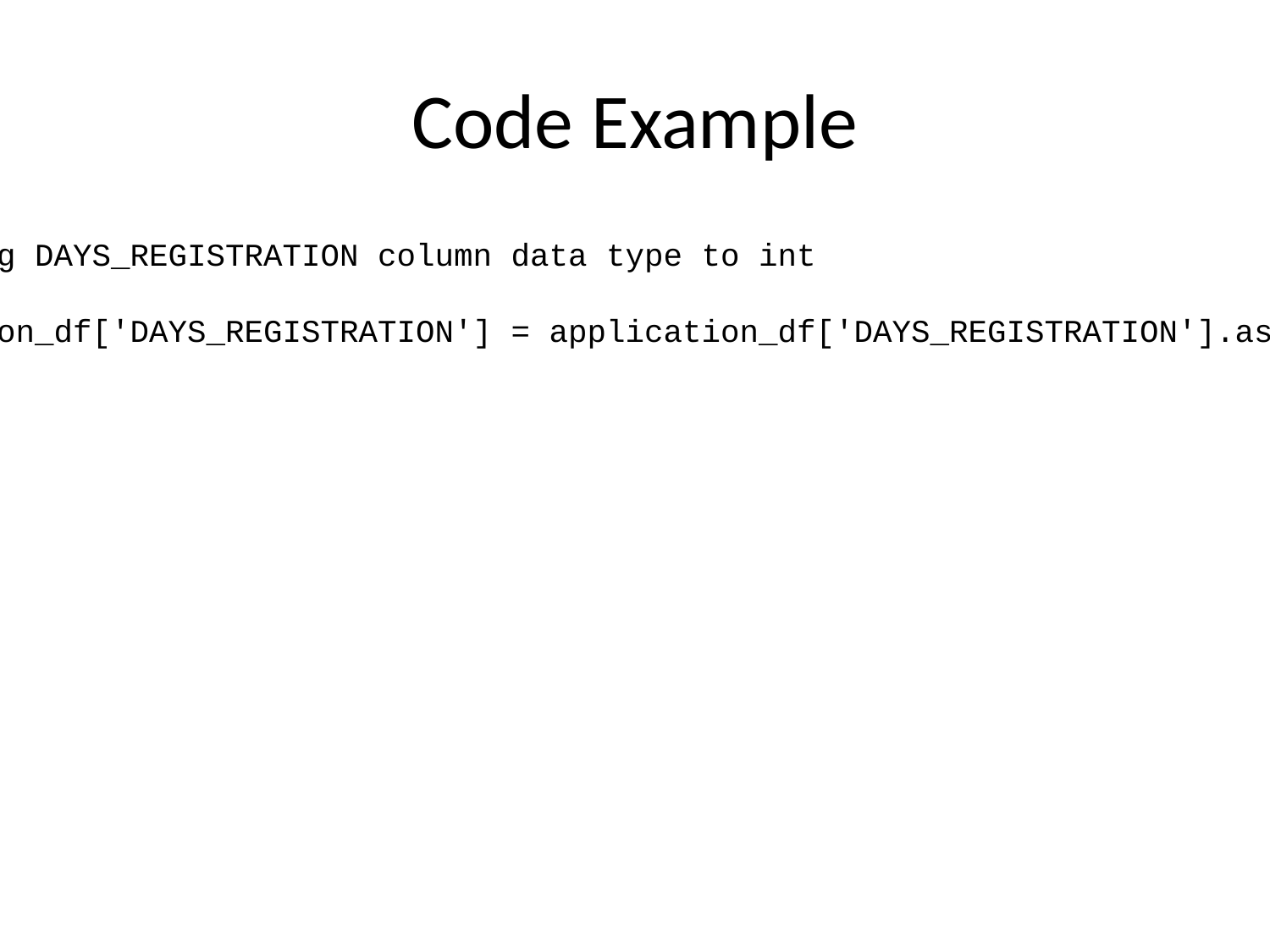

# Code Example

# Changing DAYS_REGISTRATION column data type to int application_df['DAYS_REGISTRATION'] = application_df['DAYS_REGISTRATION'].astype(int)